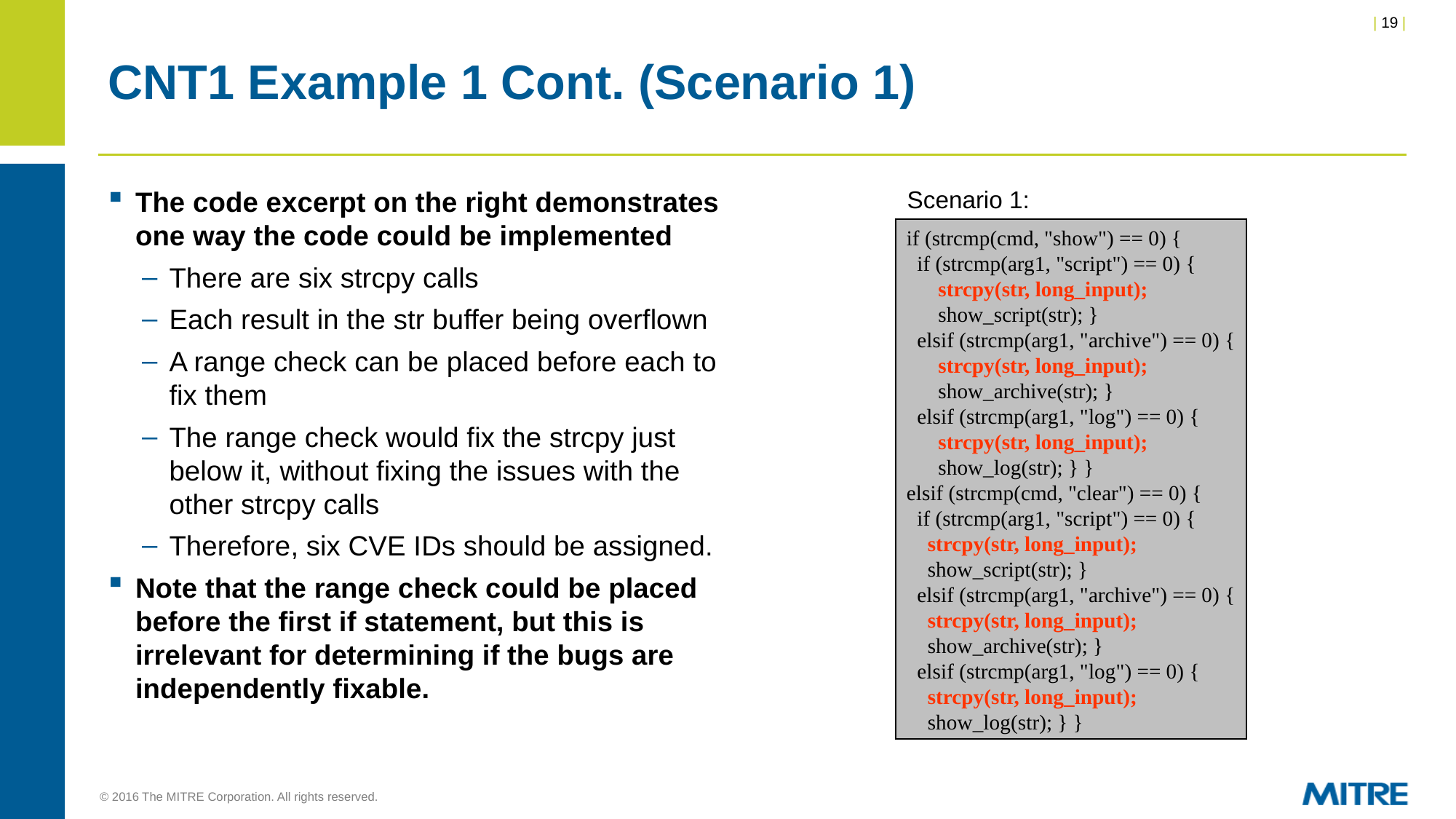

# CNT1 Example 1 Cont. (Scenario 1)
The code excerpt on the right demonstrates one way the code could be implemented
There are six strcpy calls
Each result in the str buffer being overflown
A range check can be placed before each to fix them
The range check would fix the strcpy just below it, without fixing the issues with the other strcpy calls
Therefore, six CVE IDs should be assigned.
Note that the range check could be placed before the first if statement, but this is irrelevant for determining if the bugs are independently fixable.
Scenario 1:
if (strcmp(cmd, "show") == 0) {
  if (strcmp(arg1, "script") == 0) {
      strcpy(str, long_input);
      show_script(str); }
  elsif (strcmp(arg1, "archive") == 0) {
      strcpy(str, long_input);
      show_archive(str); }
  elsif (strcmp(arg1, "log") == 0) {
      strcpy(str, long_input);
      show_log(str); } }
elsif (strcmp(cmd, "clear") == 0) {
  if (strcmp(arg1, "script") == 0) {
    strcpy(str, long_input);
    show_script(str); }
  elsif (strcmp(arg1, "archive") == 0) {
    strcpy(str, long_input);
    show_archive(str); }
  elsif (strcmp(arg1, "log") == 0) {
    strcpy(str, long_input);
    show_log(str); } }